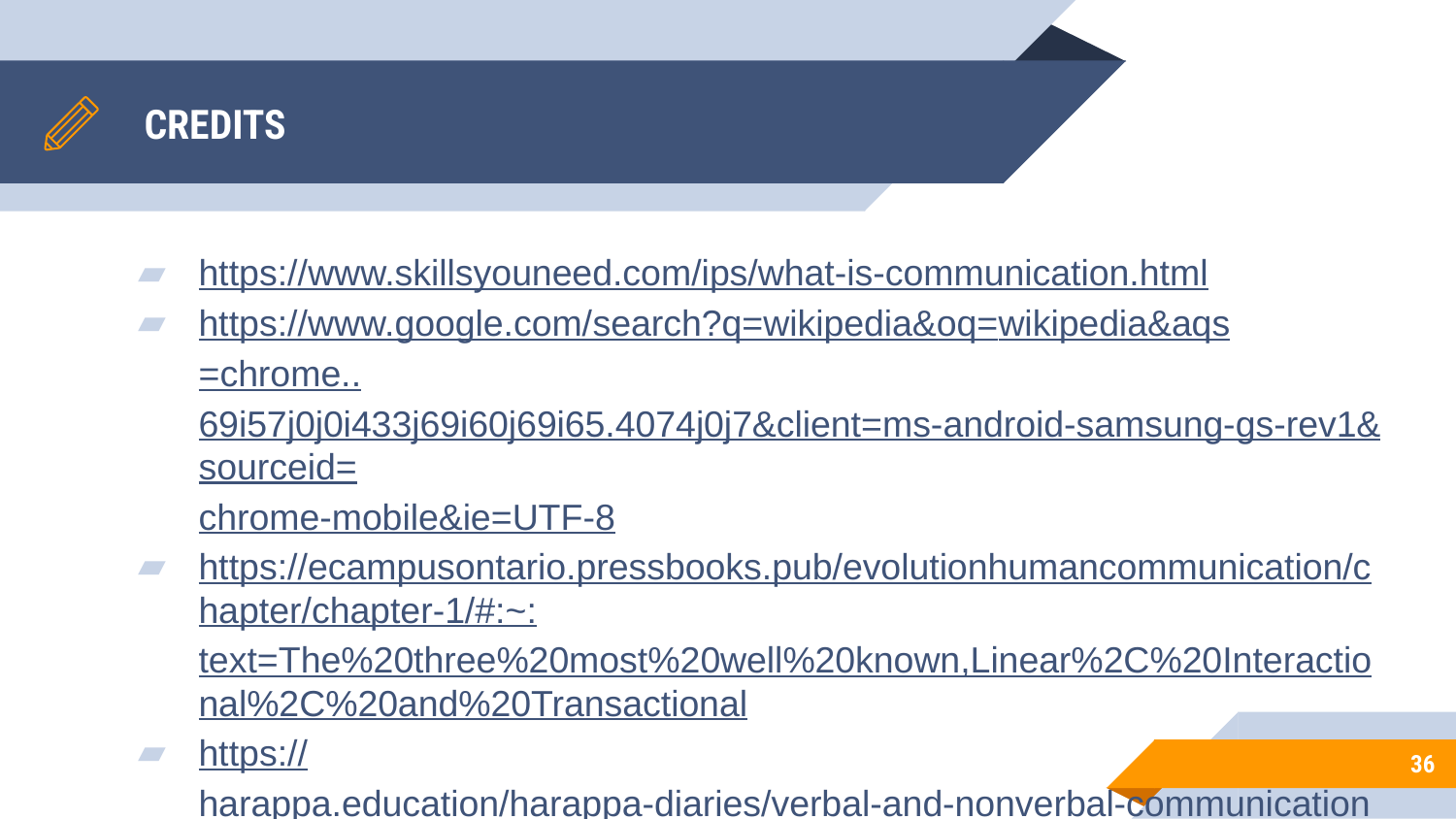

# CREDITS

https://www.skillsyouneed.com/ips/what-is-communication.html
https://www.google.com/search?q=wikipedia&oq=wikipedia&aqs=chrome..69i57j0j0i433j69i60j69i65.4074j0j7&client=ms-android-samsung-gs-rev1&sourceid=chrome-mobile&ie=UTF-8
https://ecampusontario.pressbooks.pub/evolutionhumancommunication/chapter/chapter-1/#:~:text=The%20three%20most%20well%20known,Linear%2C%20Interactional%2C%20and%20Transactional
https://harappa.education/harappa-diaries/verbal-and-nonverbal-communication

36